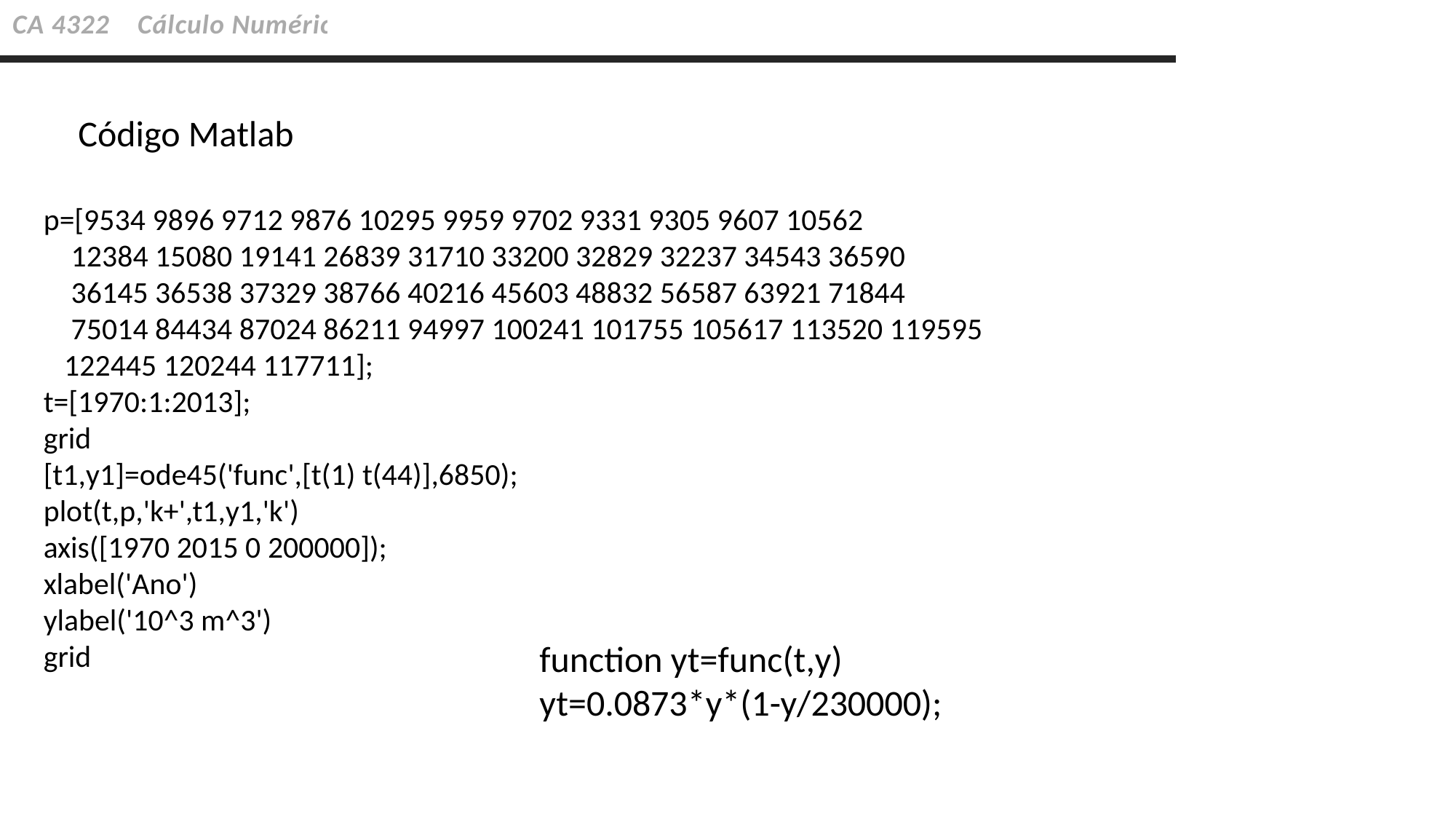

CA 4322    Cálculo Numérico
Código Matlab
p=[9534 9896 9712 9876 10295 9959 9702 9331 9305 9607 10562
    12384 15080 19141 26839 31710 33200 32829 32237 34543 36590
    36145 36538 37329 38766 40216 45603 48832 56587 63921 71844
    75014 84434 87024 86211 94997 100241 101755 105617 113520 119595
   122445 120244 117711];
t=[1970:1:2013];
grid
[t1,y1]=ode45('func',[t(1) t(44)],6850);
plot(t,p,'k+',t1,y1,'k')
axis([1970 2015 0 200000]);
xlabel('Ano')
ylabel('10^3 m^3')
grid

function yt=func(t,y)
yt=0.0873*y*(1-y/230000);